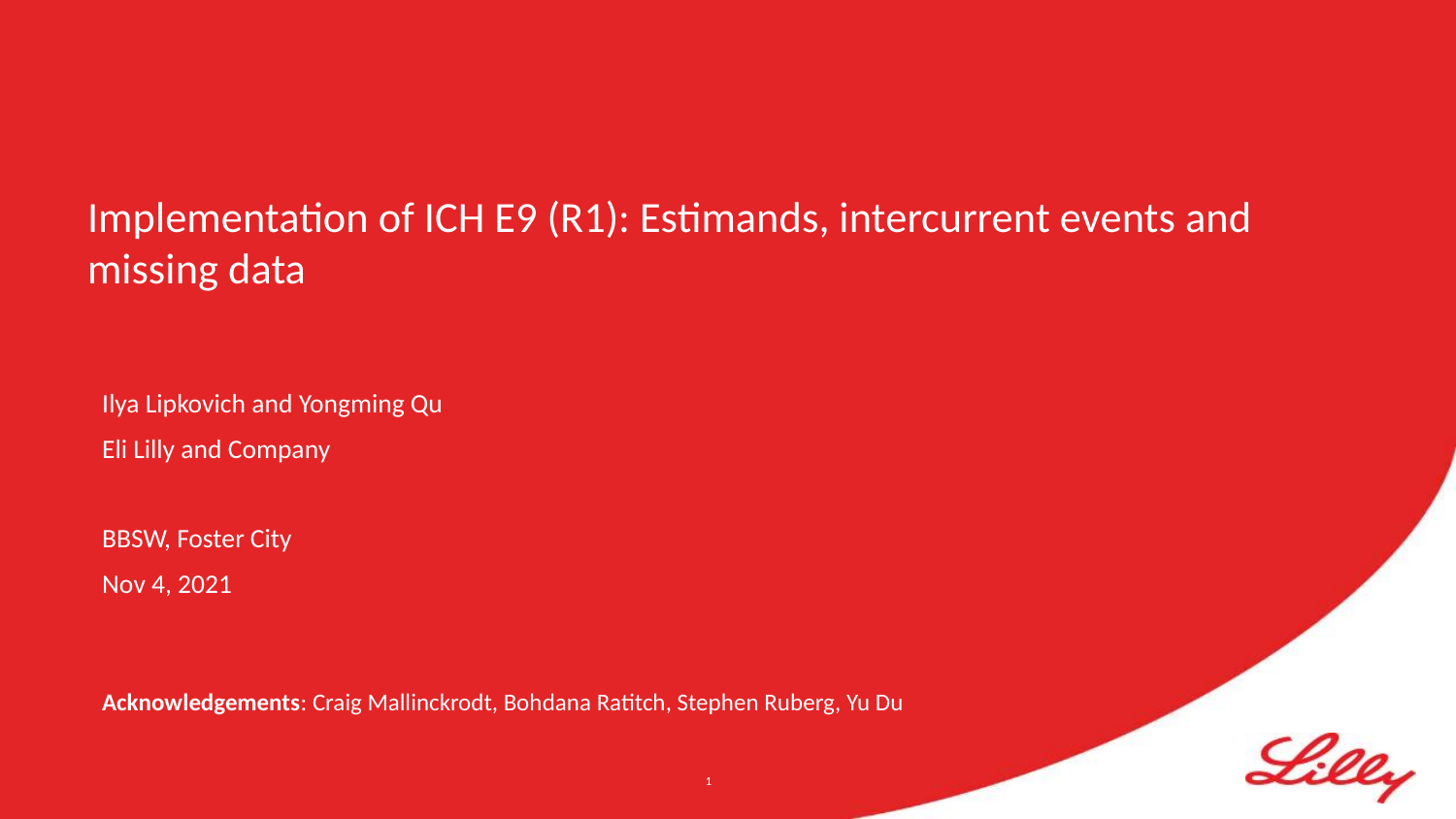

# Implementation of ICH E9 (R1): Estimands, intercurrent events and missing data
Ilya Lipkovich and Yongming Qu
Eli Lilly and Company

BBSW, Foster City
Nov 4, 2021
Acknowledgements: Craig Mallinckrodt, Bohdana Ratitch, Stephen Ruberg, Yu Du
1